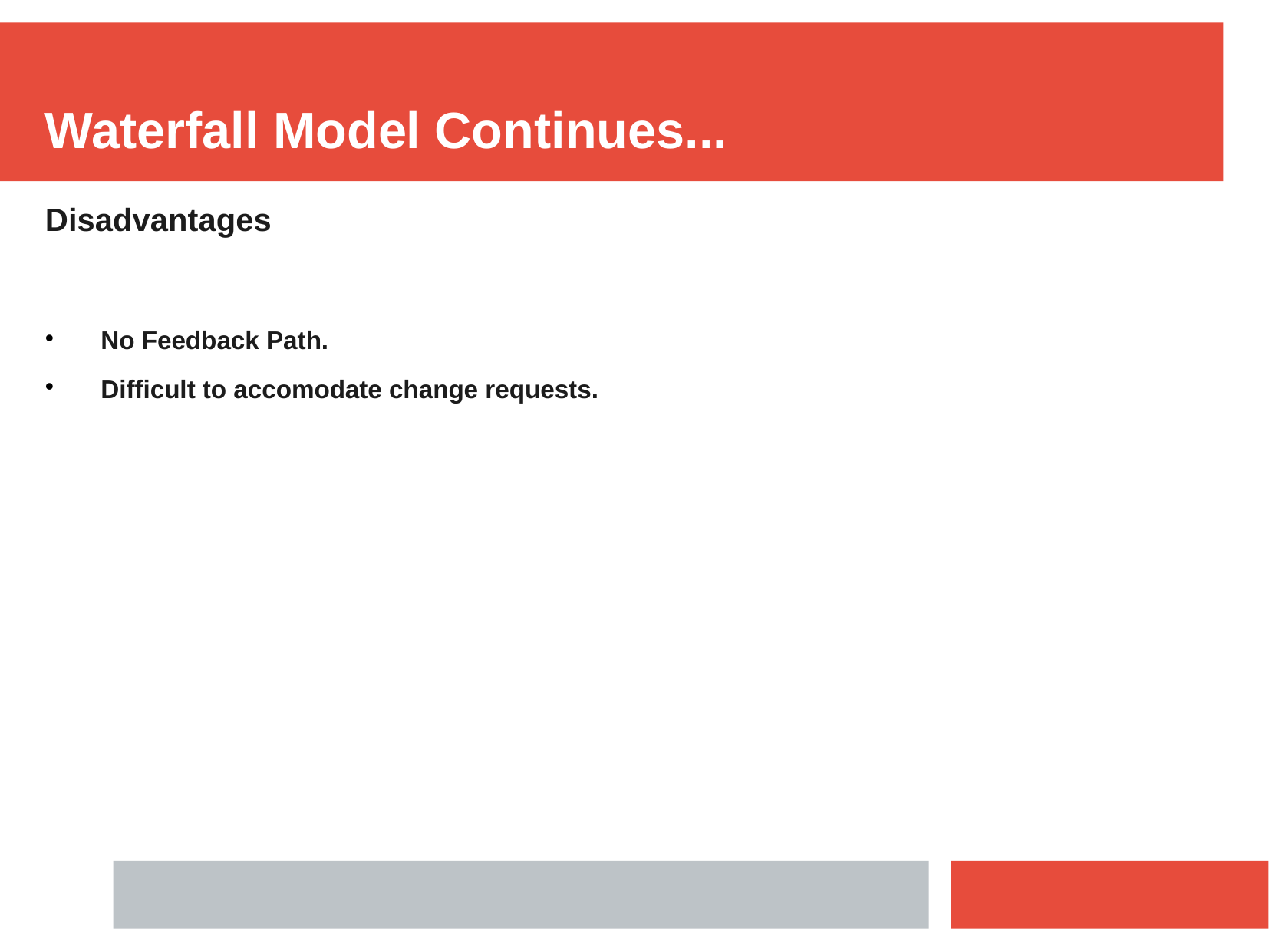

Waterfall Model Continues...
Disadvantages

    No Feedback Path.
    Difficult to accomodate change requests.